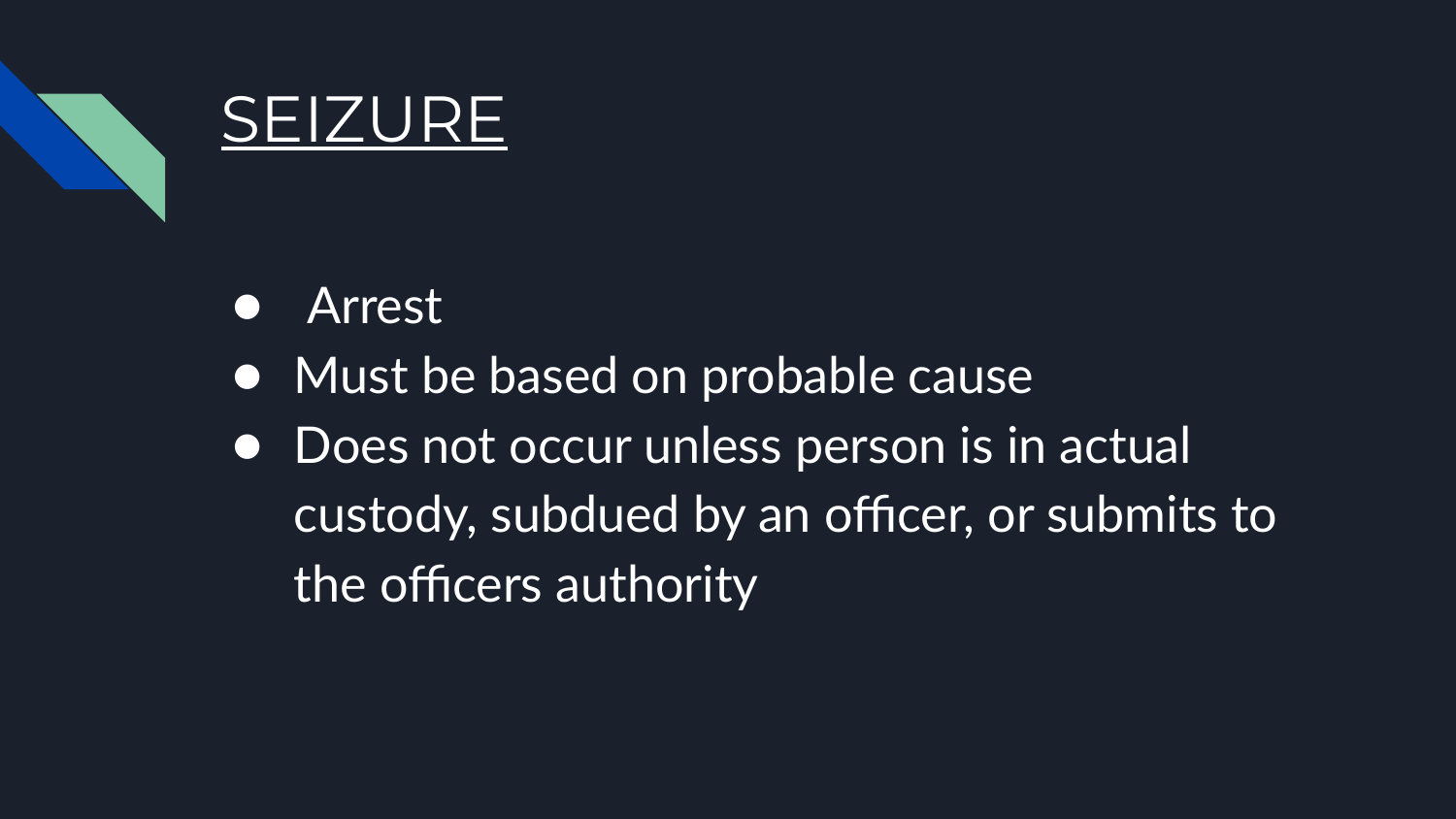

# SEIZURE
 Arrest
Must be based on probable cause
Does not occur unless person is in actual custody, subdued by an officer, or submits to the officers authority